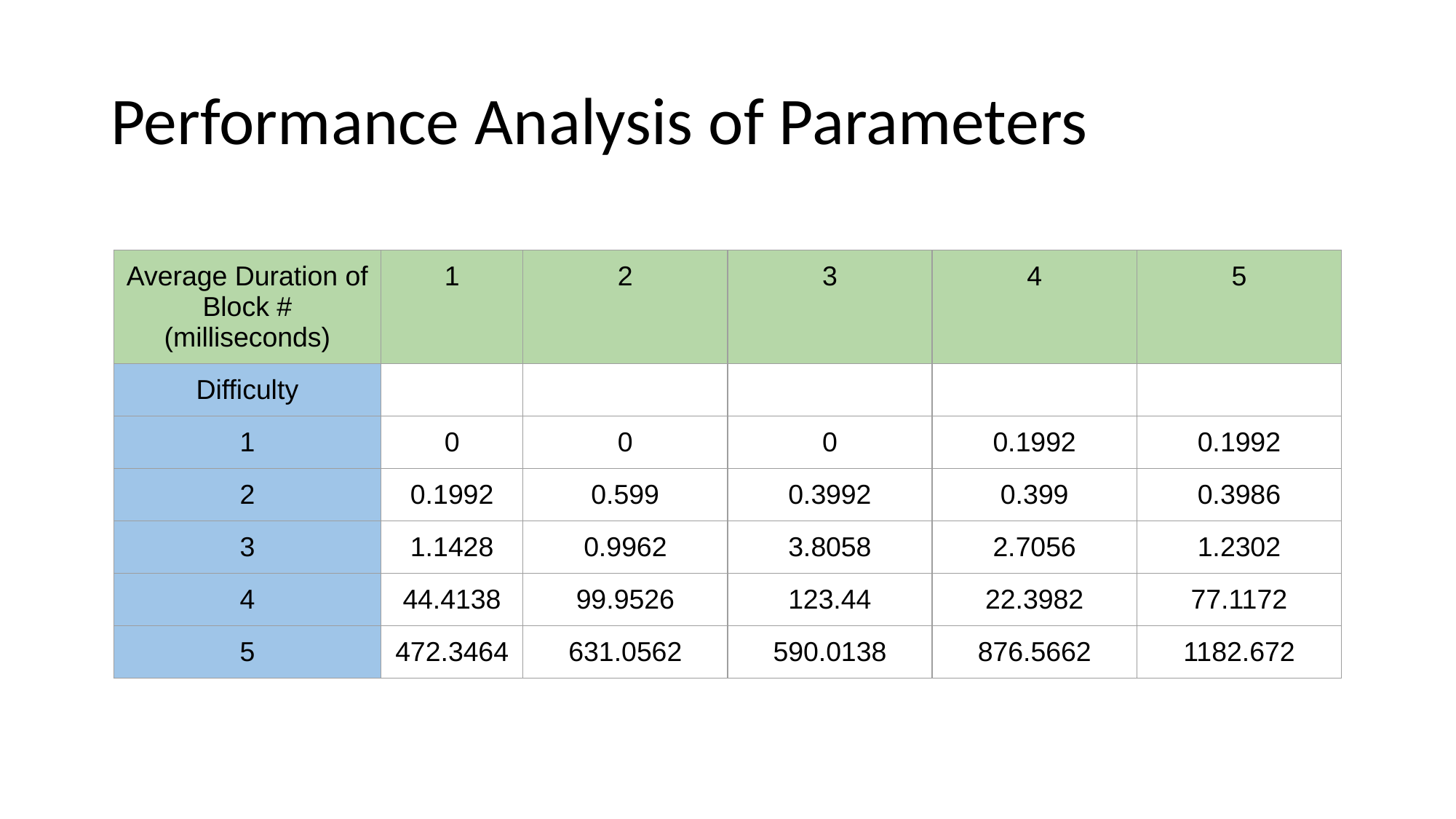

# Performance Analysis of Parameters
| Average Duration of Block # (milliseconds) | 1 | 2 | 3 | 4 | 5 |
| --- | --- | --- | --- | --- | --- |
| Difficulty |  |  |  |  |  |
| 1 | 0 | 0 | 0 | 0.1992 | 0.1992 |
| 2 | 0.1992 | 0.599 | 0.3992 | 0.399 | 0.3986 |
| 3 | 1.1428 | 0.9962 | 3.8058 | 2.7056 | 1.2302 |
| 4 | 44.4138 | 99.9526 | 123.44 | 22.3982 | 77.1172 |
| 5 | 472.3464 | 631.0562 | 590.0138 | 876.5662 | 1182.672 |